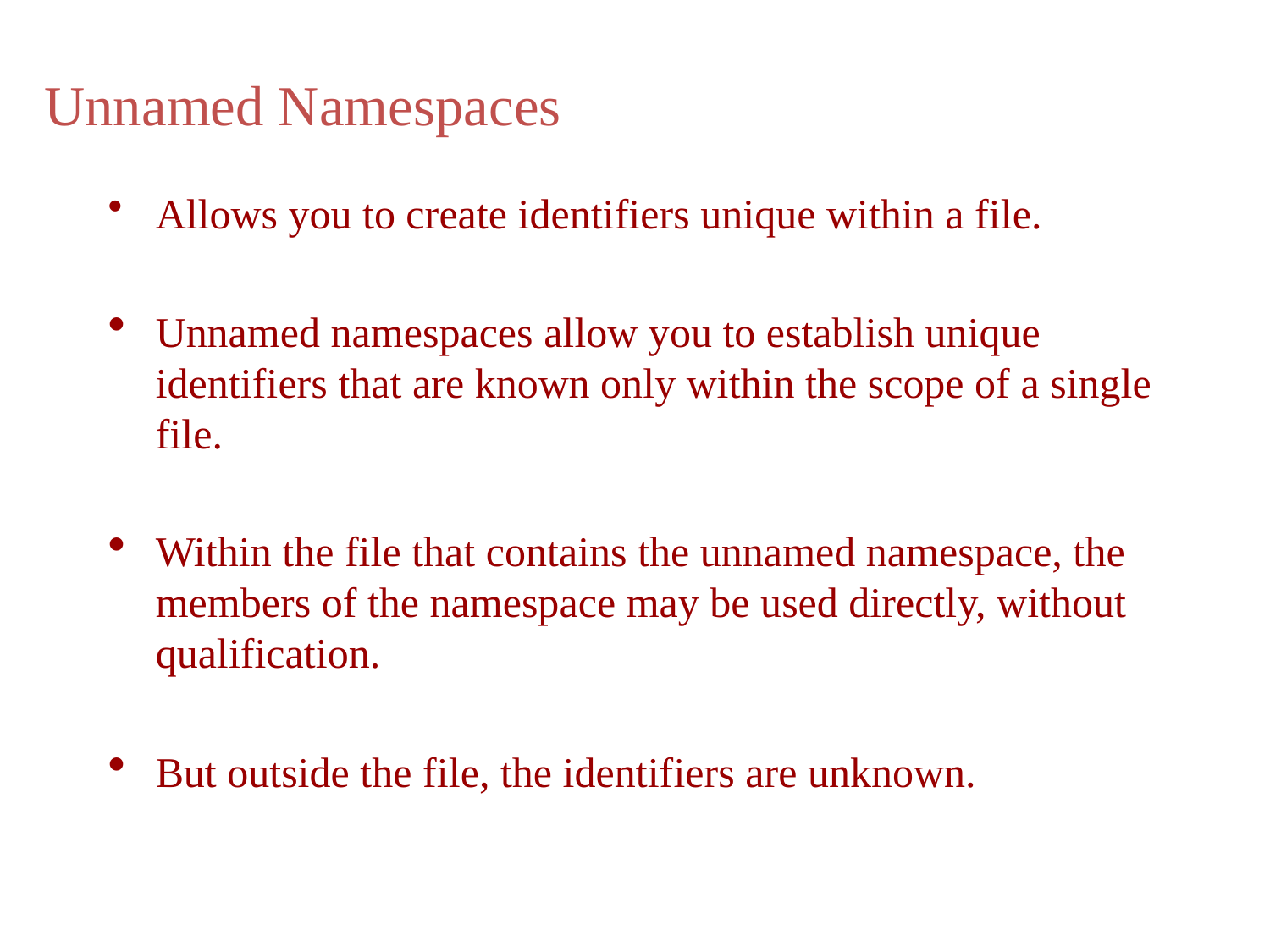

Unnamed Namespaces
Allows you to create identifiers unique within a file.

Unnamed namespaces allow you to establish unique identifiers that are known only within the scope of a single file.

Within the file that contains the unnamed namespace, the members of the namespace may be used directly, without qualification.

But outside the file, the identifiers are unknown.